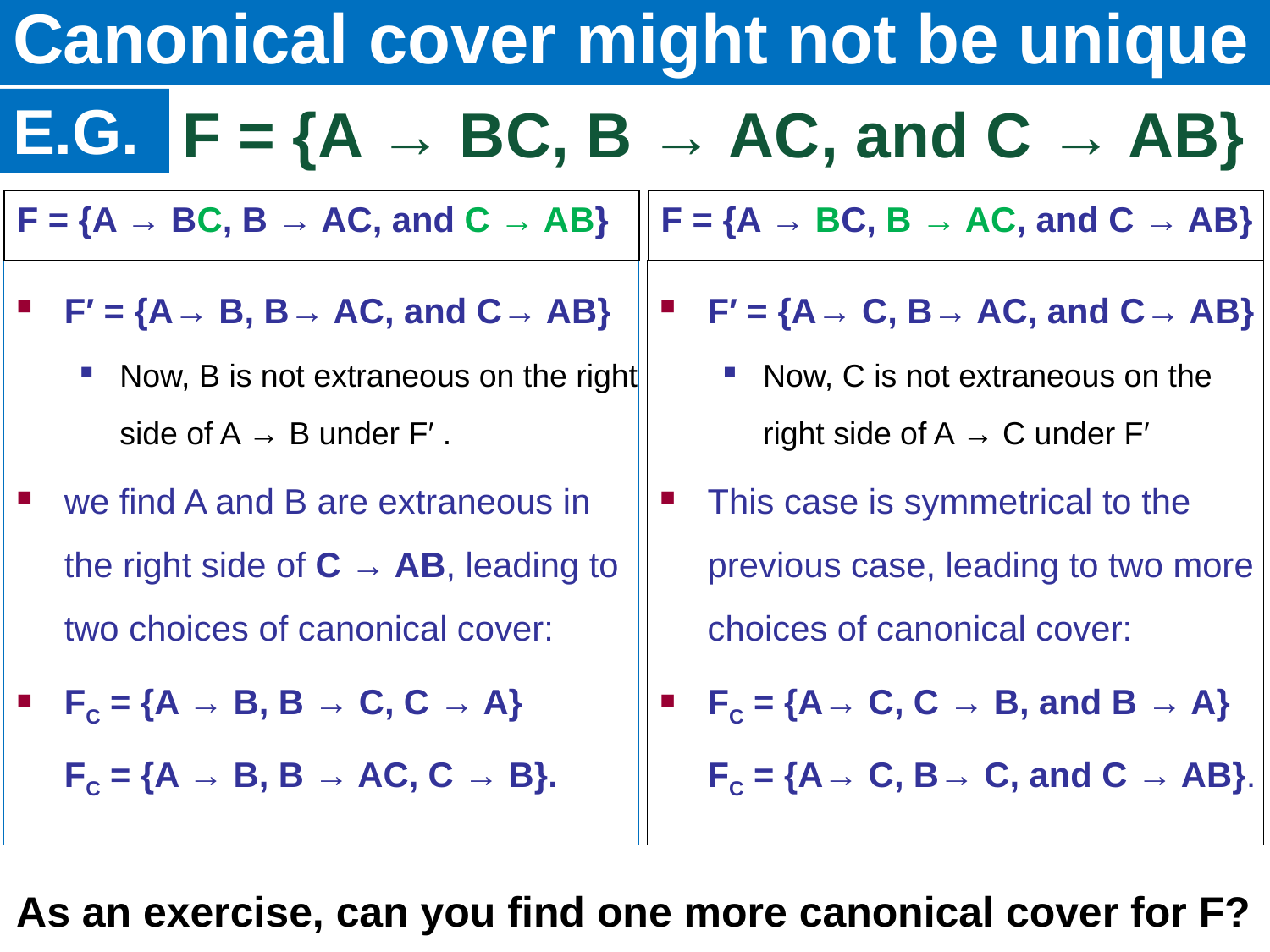

# Canonical cover might not be unique
F = {A → BC, B → AC, and C → AB}
E.G.
F = {A → BC, B → AC, and C → AB}
F = {A → BC, B → AC, and C → AB}
F′ = {A→ B, B→ AC, and C→ AB}
Now, B is not extraneous on the right side of A → B under F′ .
we find A and B are extraneous in the right side of C → AB, leading to two choices of canonical cover:
FC = {A → B, B → C, C → A}
FC = {A → B, B → AC, C → B}.
F′ = {A→ C, B→ AC, and C→ AB}
Now, C is not extraneous on the right side of A → C under F′
This case is symmetrical to the previous case, leading to two more choices of canonical cover:
FC = {A→ C, C → B, and B → A} FC = {A→ C, B→ C, and C → AB}.
As an exercise, can you find one more canonical cover for F?